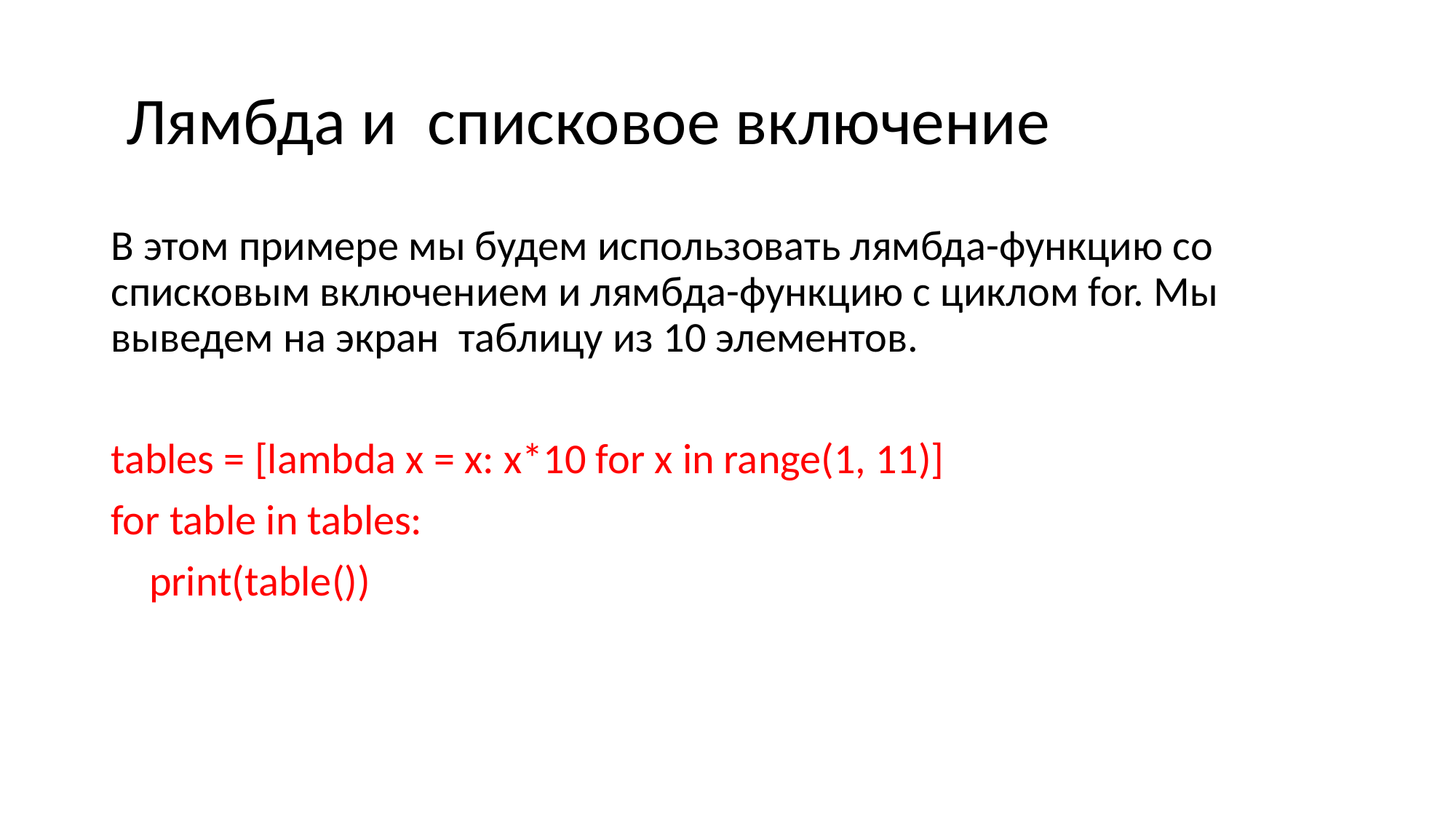

# Лямбда и  списковое включение
В этом примере мы будем использовать лямбда-функцию со списковым включением и лямбда-функцию с циклом for. Мы выведем на экран  таблицу из 10 элементов.

tables = [lambda x = x: x*10 for x in range(1, 11)]
for table in tables:
    print(table())